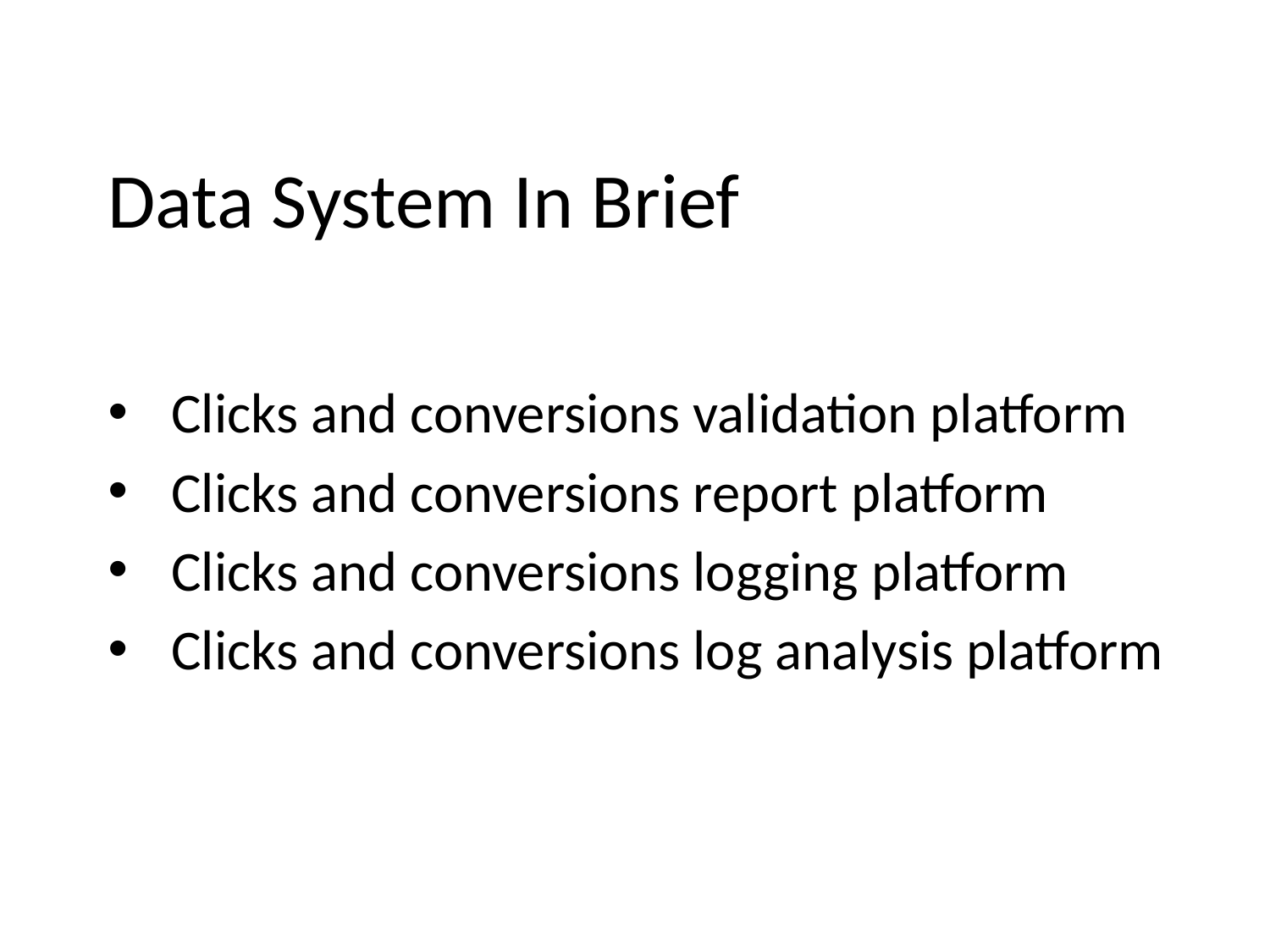

# Data System In Brief
Clicks and conversions validation platform
Clicks and conversions report platform
Clicks and conversions logging platform
Clicks and conversions log analysis platform